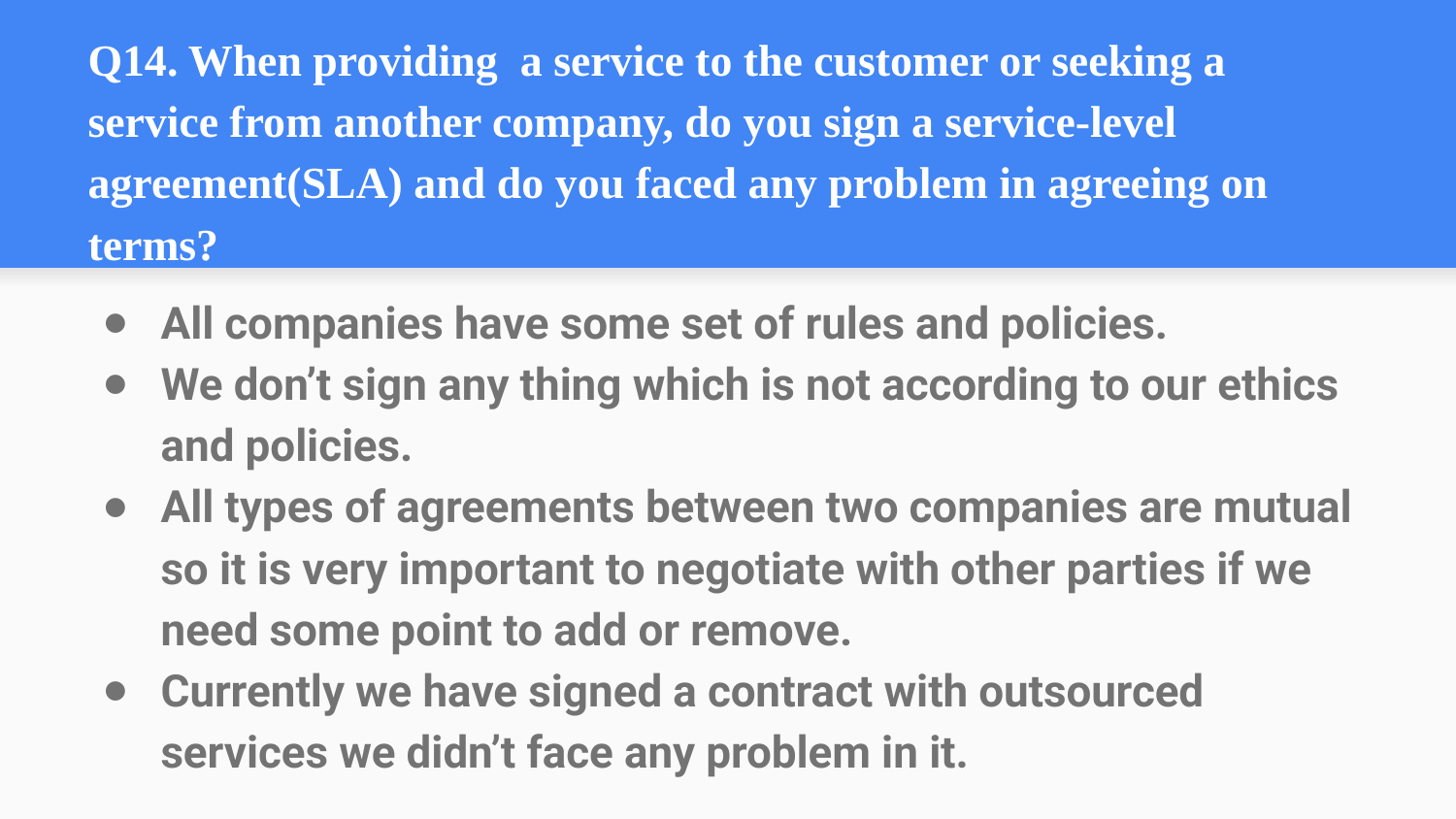

# Q14. When providing  a service to the customer or seeking a service from another company, do you sign a service-level agreement(SLA) and do you faced any problem in agreeing on terms?
All companies have some set of rules and policies.
We don’t sign any thing which is not according to our ethics and policies.
All types of agreements between two companies are mutual so it is very important to negotiate with other parties if we need some point to add or remove.
Currently we have signed a contract with outsourced services we didn’t face any problem in it.